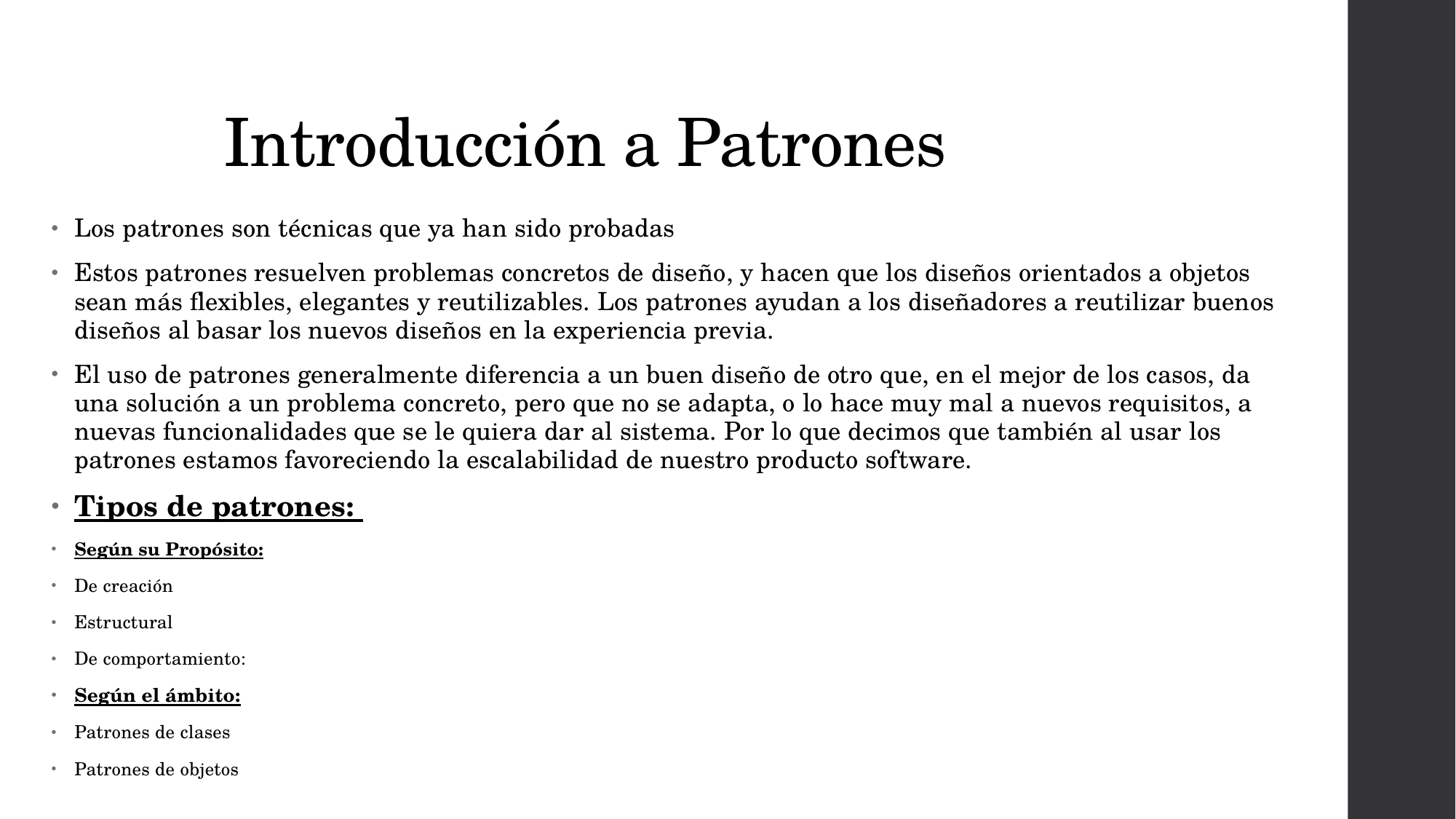

# Introducción a Patrones
Los patrones son técnicas que ya han sido probadas
Estos patrones resuelven problemas concretos de diseño, y hacen que los diseños orientados a objetos sean más flexibles, elegantes y reutilizables. Los patrones ayudan a los diseñadores a reutilizar buenos diseños al basar los nuevos diseños en la experiencia previa.
El uso de patrones generalmente diferencia a un buen diseño de otro que, en el mejor de los casos, da una solución a un problema concreto, pero que no se adapta, o lo hace muy mal a nuevos requisitos, a nuevas funcionalidades que se le quiera dar al sistema. Por lo que decimos que también al usar los patrones estamos favoreciendo la escalabilidad de nuestro producto software.
Tipos de patrones:
Según su Propósito:
De creación
Estructural
De comportamiento:
Según el ámbito:
Patrones de clases
Patrones de objetos